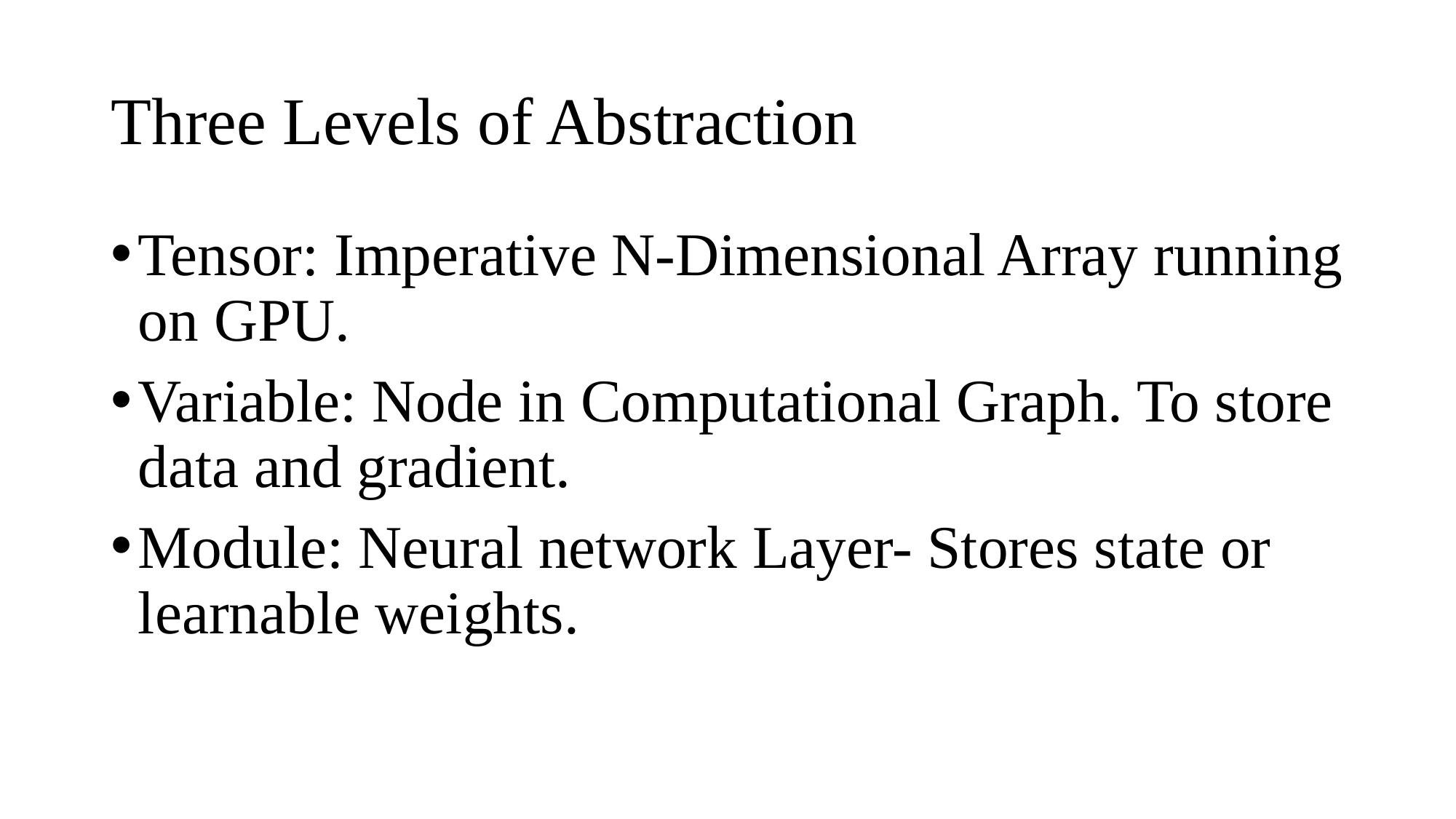

# Three Levels of Abstraction
Tensor: Imperative N-Dimensional Array running on GPU.
Variable: Node in Computational Graph. To store data and gradient.
Module: Neural network Layer- Stores state or learnable weights.